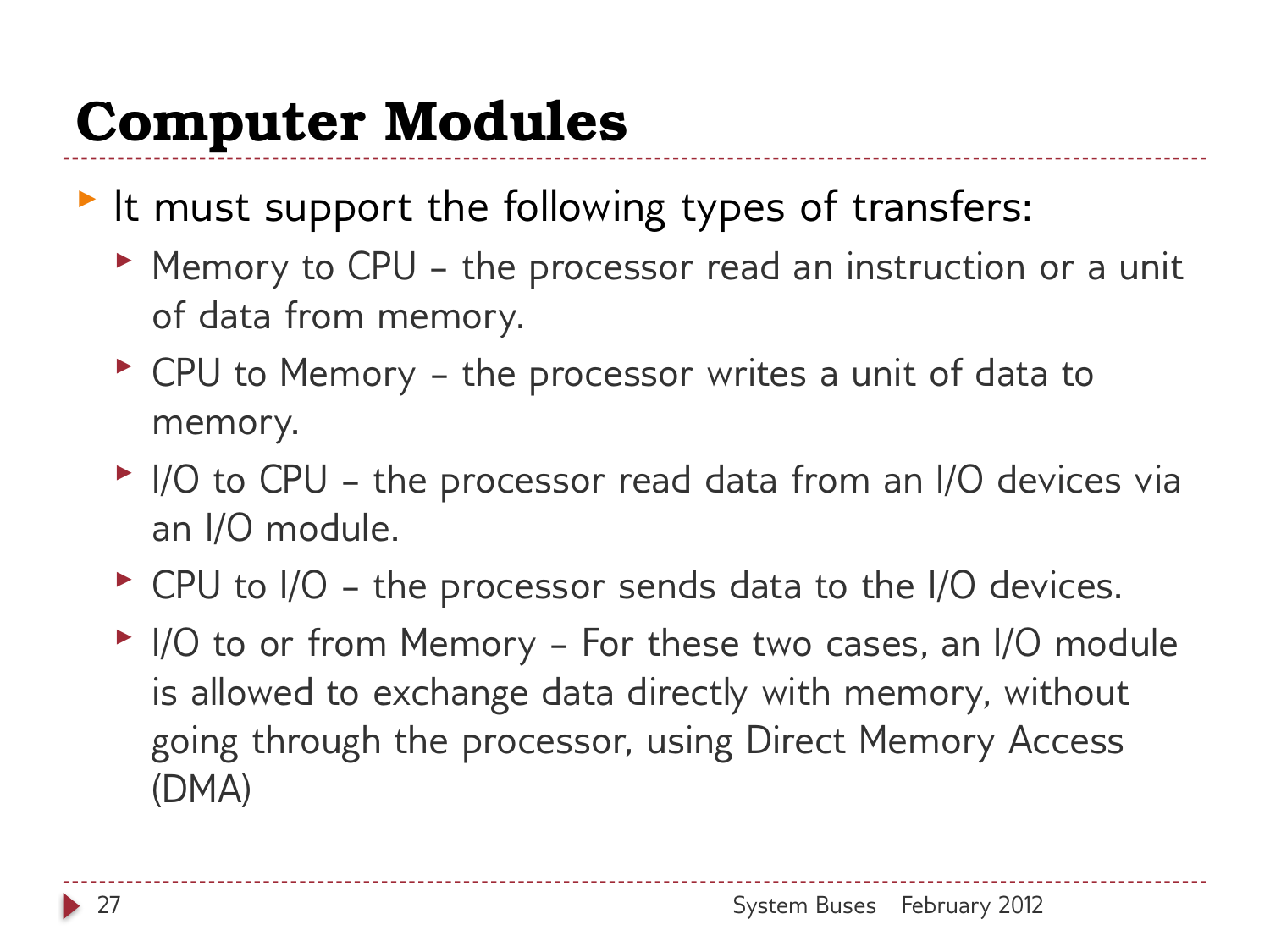

# Computer Modules
It must support the following types of transfers:
Memory to CPU – the processor read an instruction or a unit of data from memory.
CPU to Memory – the processor writes a unit of data to memory.
I/O to CPU – the processor read data from an I/O devices via an I/O module.
CPU to I/O – the processor sends data to the I/O devices.
I/O to or from Memory – For these two cases, an I/O module is allowed to exchange data directly with memory, without going through the processor, using Direct Memory Access (DMA)
27
System Buses
February 2012